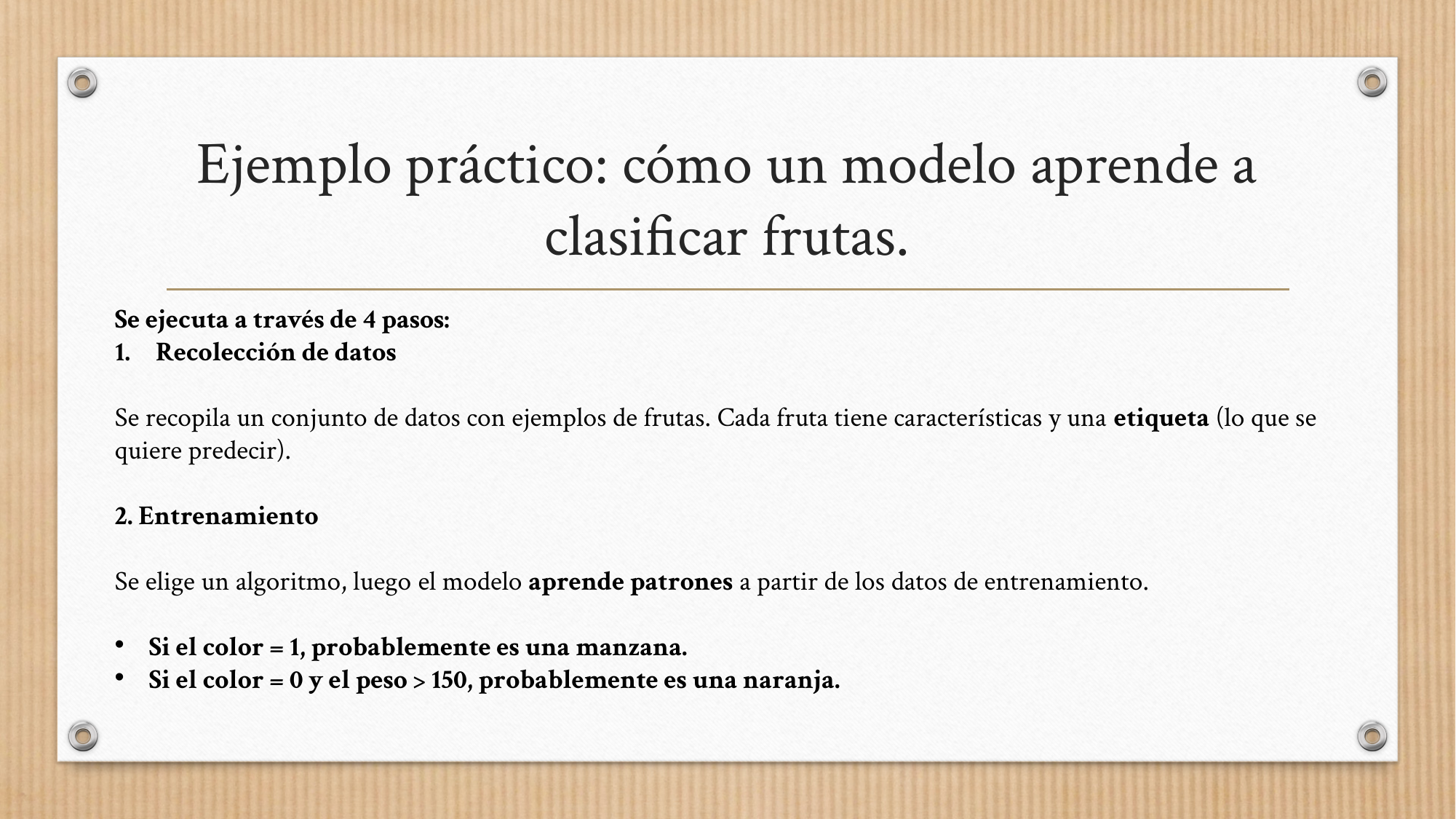

# Ejemplo práctico: cómo un modelo aprende a clasificar frutas.
Se ejecuta a través de 4 pasos:
Recolección de datos

Se recopila un conjunto de datos con ejemplos de frutas. Cada fruta tiene características y una etiqueta (lo que se quiere predecir).

2. Entrenamiento

Se elige un algoritmo, luego el modelo aprende patrones a partir de los datos de entrenamiento.

Si el color = 1, probablemente es una manzana.
Si el color = 0 y el peso > 150, probablemente es una naranja.